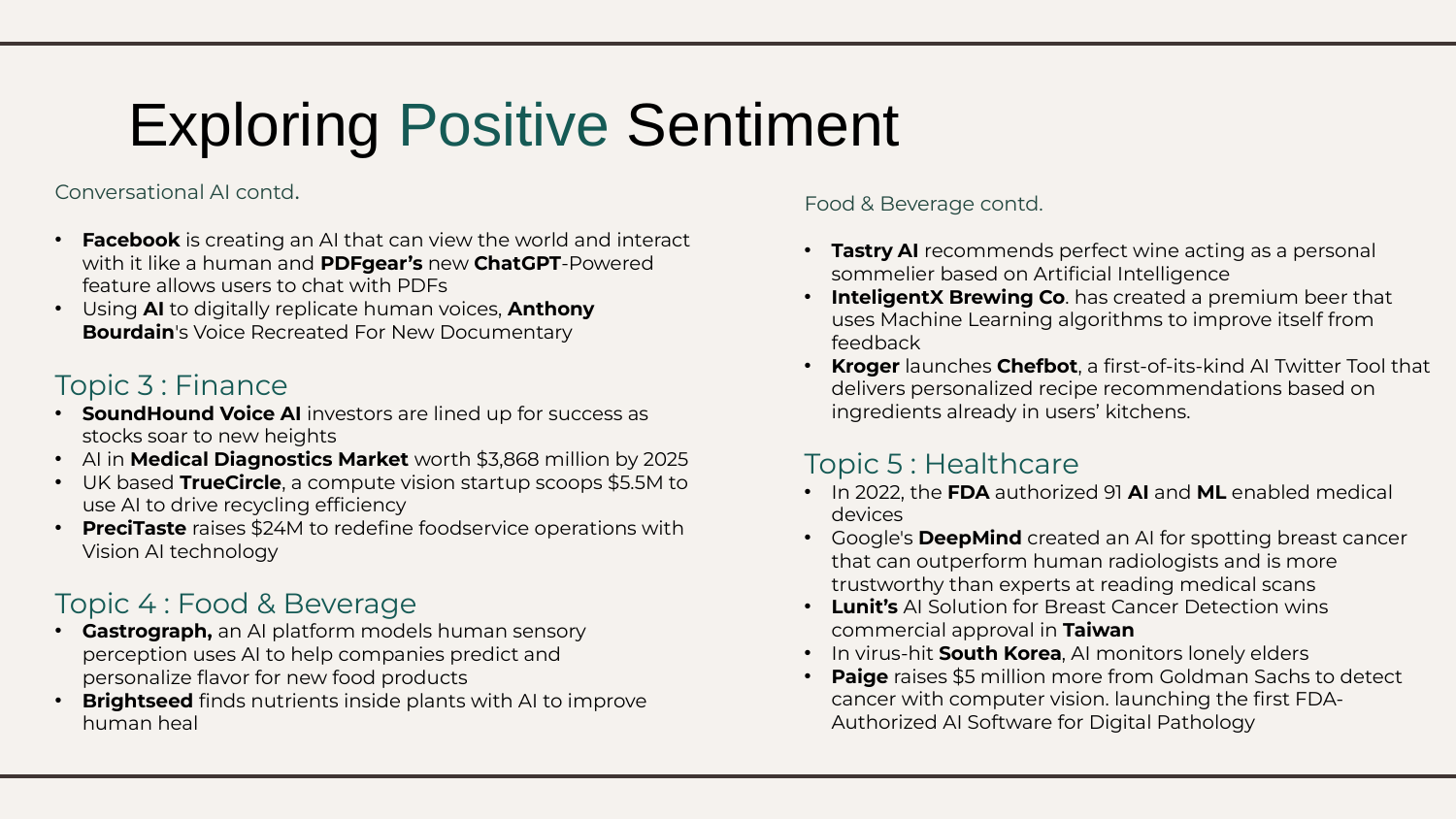

# Exploring Positive Sentiment
Conversational AI contd.

Facebook is creating an AI that can view the world and interact with it like a human and PDFgear’s new ChatGPT-Powered feature allows users to chat with PDFs
Using AI to digitally replicate human voices, Anthony Bourdain's Voice Recreated For New Documentary

Topic 3 : Finance
SoundHound Voice AI investors are lined up for success as stocks soar to new heights
AI in Medical Diagnostics Market worth $3,868 million by 2025
UK based TrueCircle, a compute vision startup scoops $5.5M to use AI to drive recycling efficiency
PreciTaste raises $24M to redefine foodservice operations with Vision AI technology

Topic 4 : Food & Beverage
Gastrograph, an AI platform models human sensory perception uses AI to help companies predict and personalize flavor for new food products
Brightseed finds nutrients inside plants with AI to improve human heal

Food & Beverage contd.

Tastry AI recommends perfect wine acting as a personal sommelier based on Artificial Intelligence
InteligentX Brewing Co. has created a premium beer that uses Machine Learning algorithms to improve itself from feedback
Kroger launches Chefbot, a first-of-its-kind AI Twitter Tool that delivers personalized recipe recommendations based on ingredients already in users’ kitchens.

Topic 5 : Healthcare
In 2022, the FDA authorized 91 AI and ML enabled medical devices
Google's DeepMind created an AI for spotting breast cancer that can outperform human radiologists and is more trustworthy than experts at reading medical scans
Lunit’s AI Solution for Breast Cancer Detection wins commercial approval in Taiwan
In virus-hit South Korea, AI monitors lonely elders
Paige raises $5 million more from Goldman Sachs to detect cancer with computer vision. launching the first FDA-Authorized AI Software for Digital Pathology